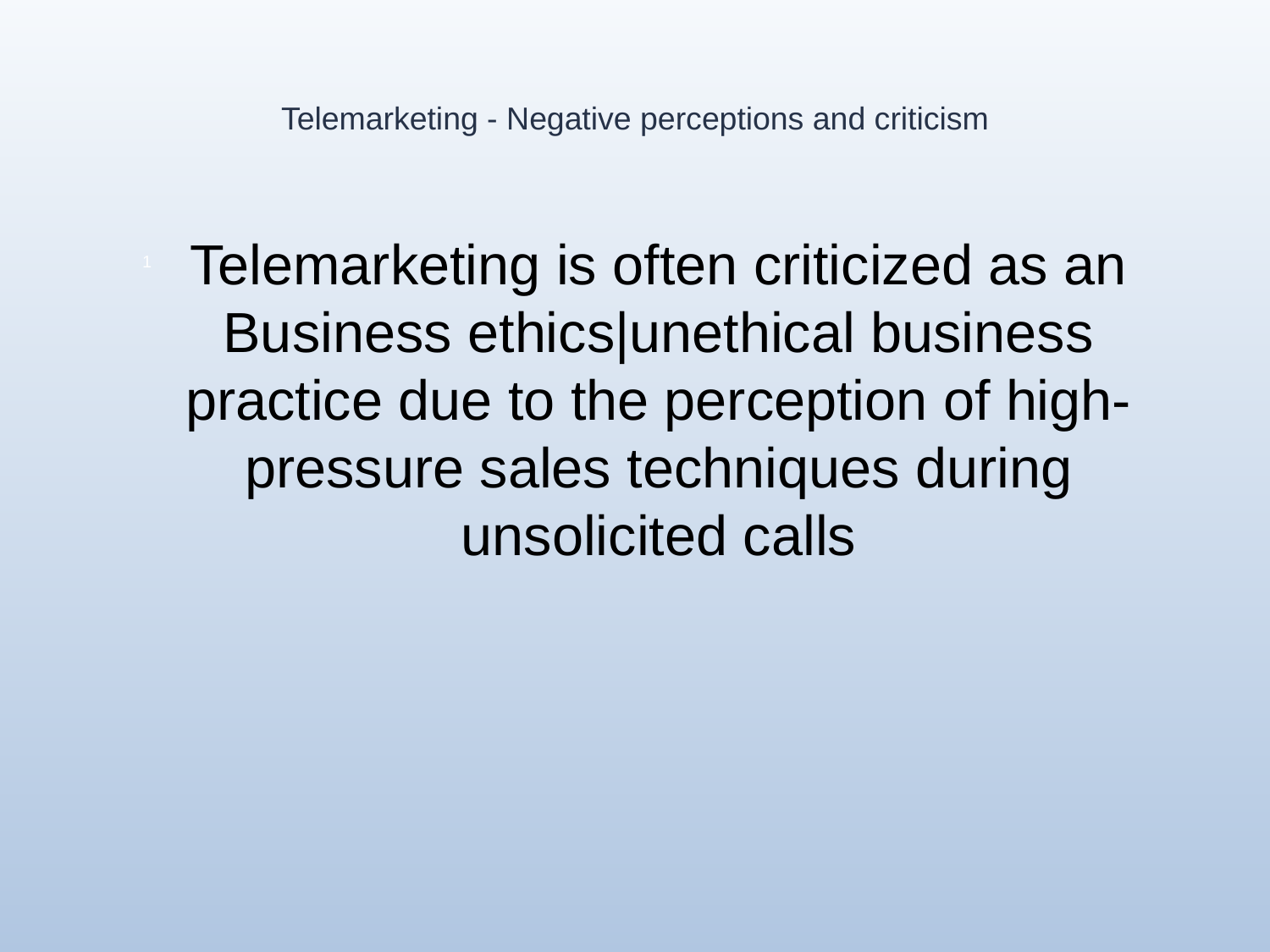

# Telemarketing - Negative perceptions and criticism
Telemarketing is often criticized as an Business ethics|unethical business practice due to the perception of high-pressure sales techniques during unsolicited calls